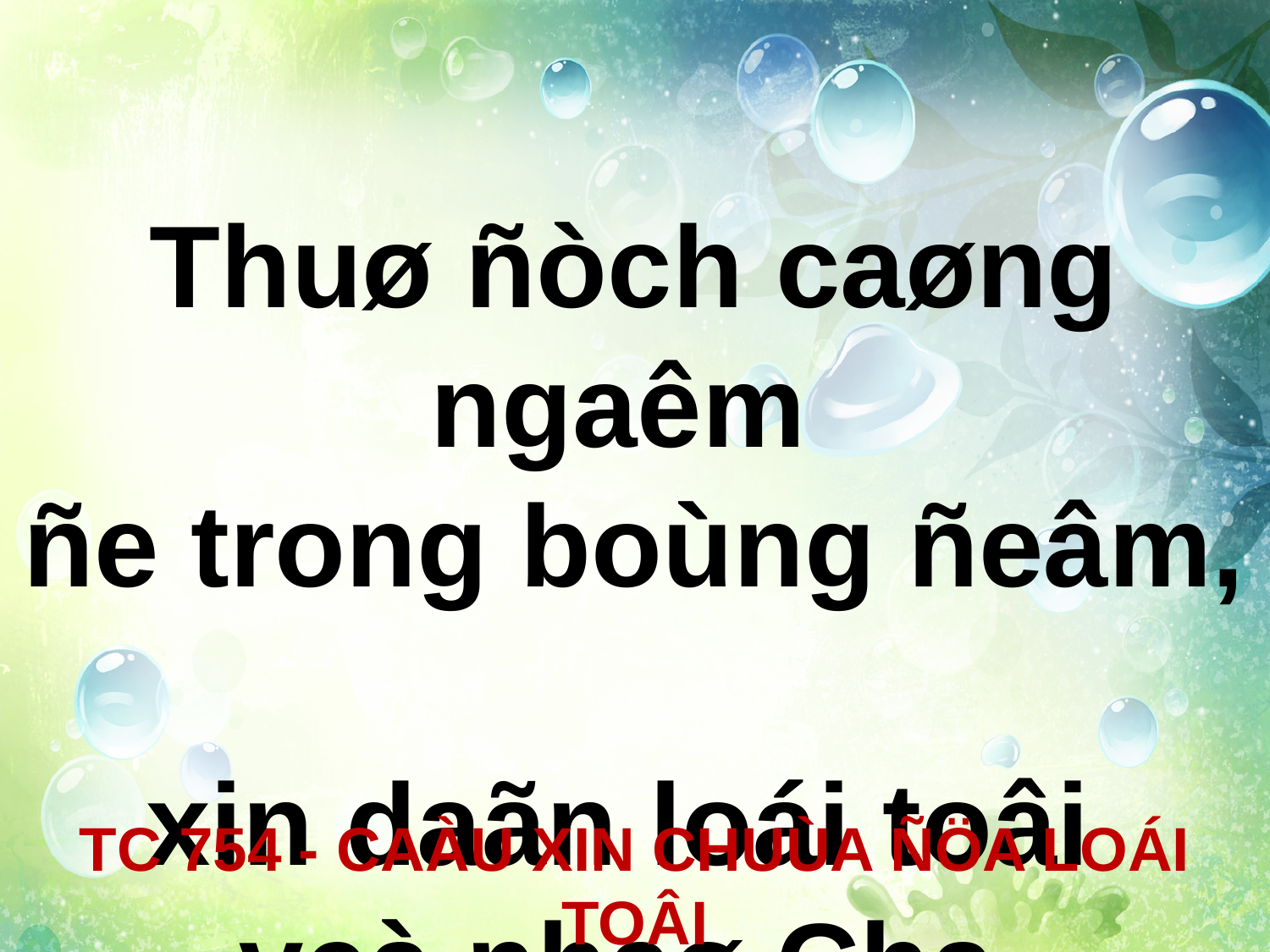

Thuø ñòch caøng ngaêm
ñe trong boùng ñeâm,
xin daãn loái toâi
veà nhaø Cha.
TC 754 - CAÀU XIN CHUÙA ÑÖA LOÁI TOÂI